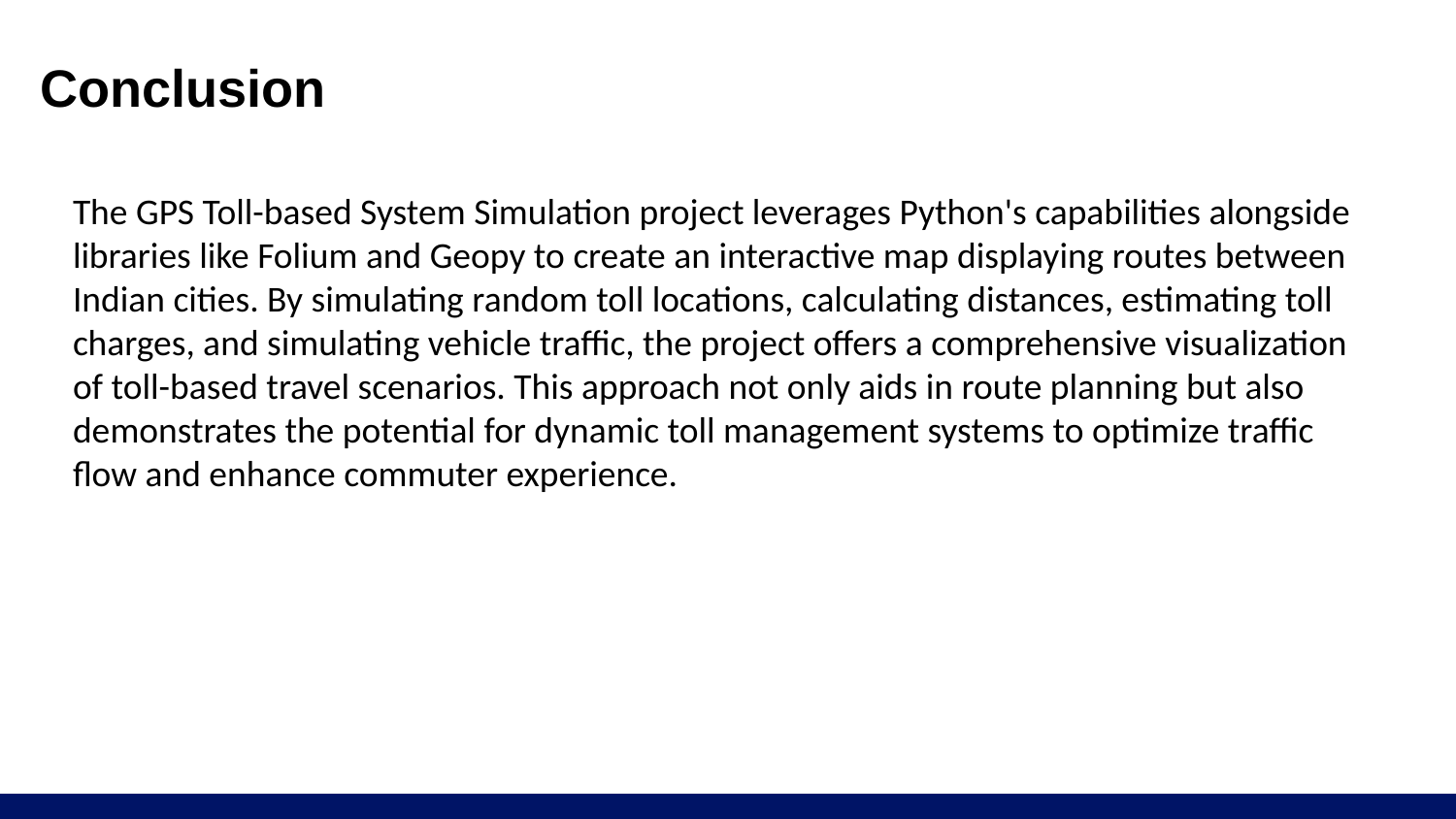

# Conclusion
The GPS Toll-based System Simulation project leverages Python's capabilities alongside libraries like Folium and Geopy to create an interactive map displaying routes between Indian cities. By simulating random toll locations, calculating distances, estimating toll charges, and simulating vehicle traffic, the project offers a comprehensive visualization of toll-based travel scenarios. This approach not only aids in route planning but also demonstrates the potential for dynamic toll management systems to optimize traffic flow and enhance commuter experience.